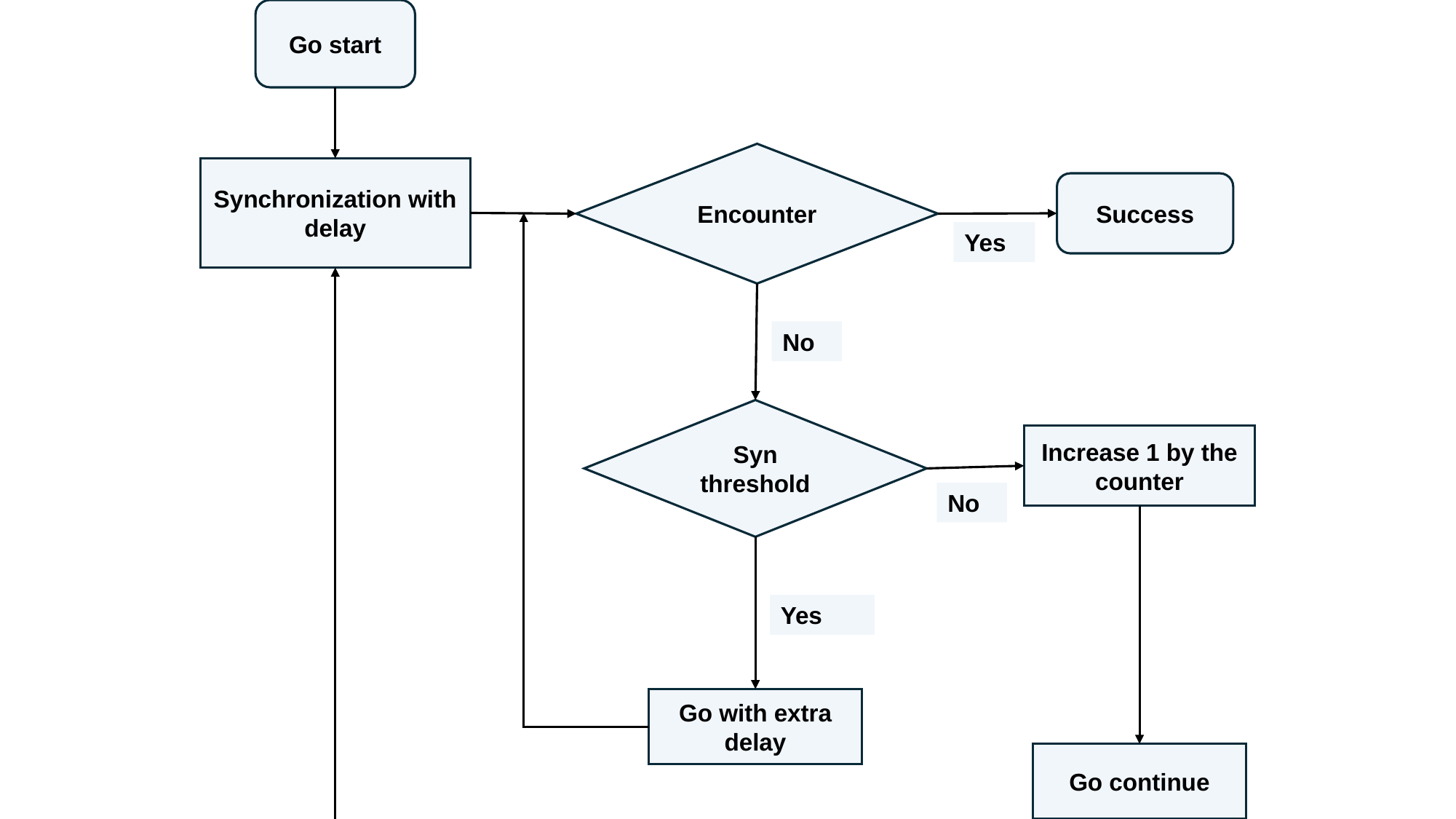

Go start
Encounter
Synchronization with delay
Success
Yes
No
Syn threshold
Increase 1 by the counter
No
Yes
Go with extra delay
Go continue